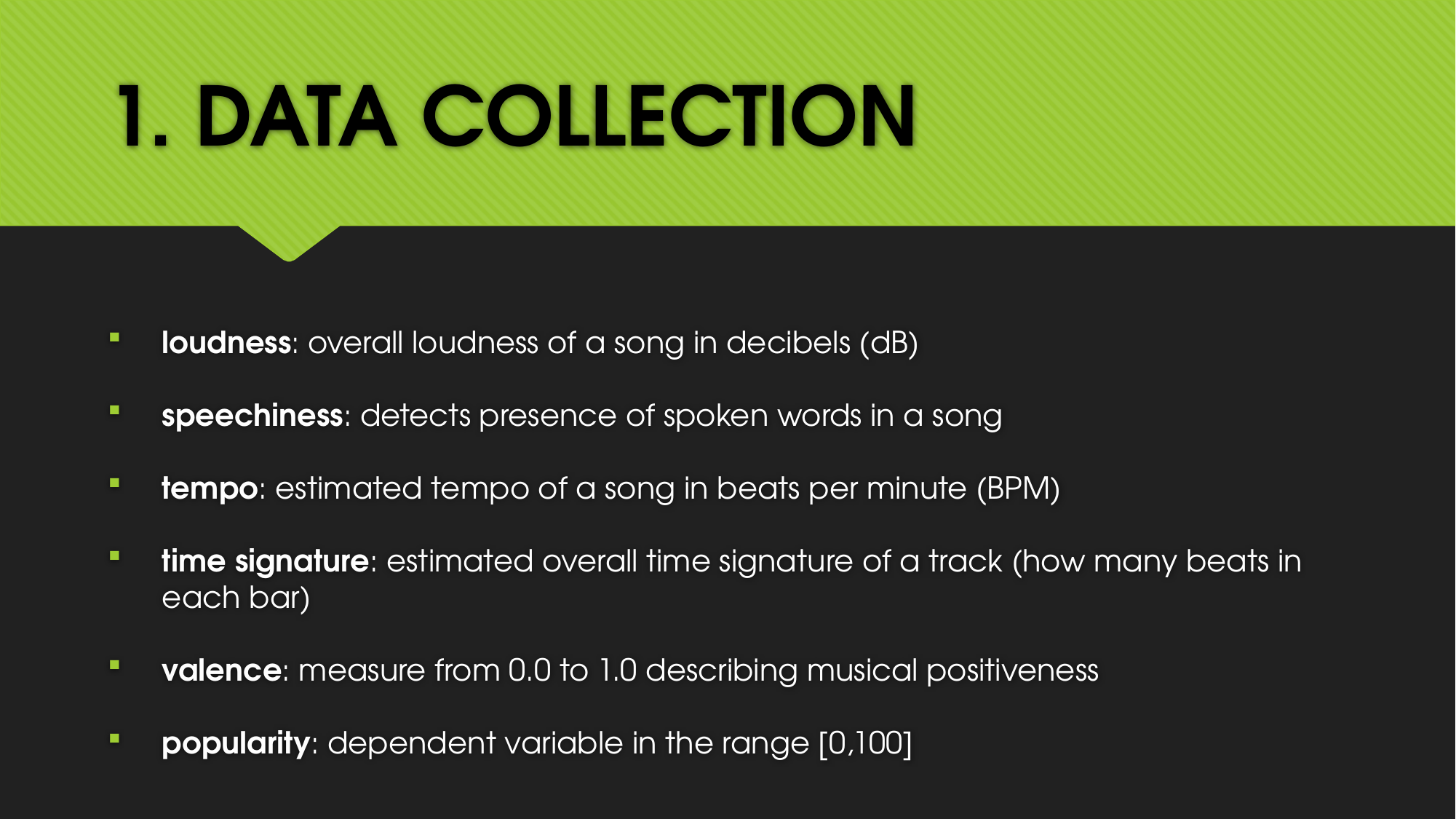

# 1. DATA COLLECTION
loudness: overall loudness of a song in decibels (dB)

speechiness: detects presence of spoken words in a song

tempo: estimated tempo of a song in beats per minute (BPM)

time signature: estimated overall time signature of a track (how many beats in each bar)

valence: measure from 0.0 to 1.0 describing musical positiveness

popularity: dependent variable in the range [0,100]